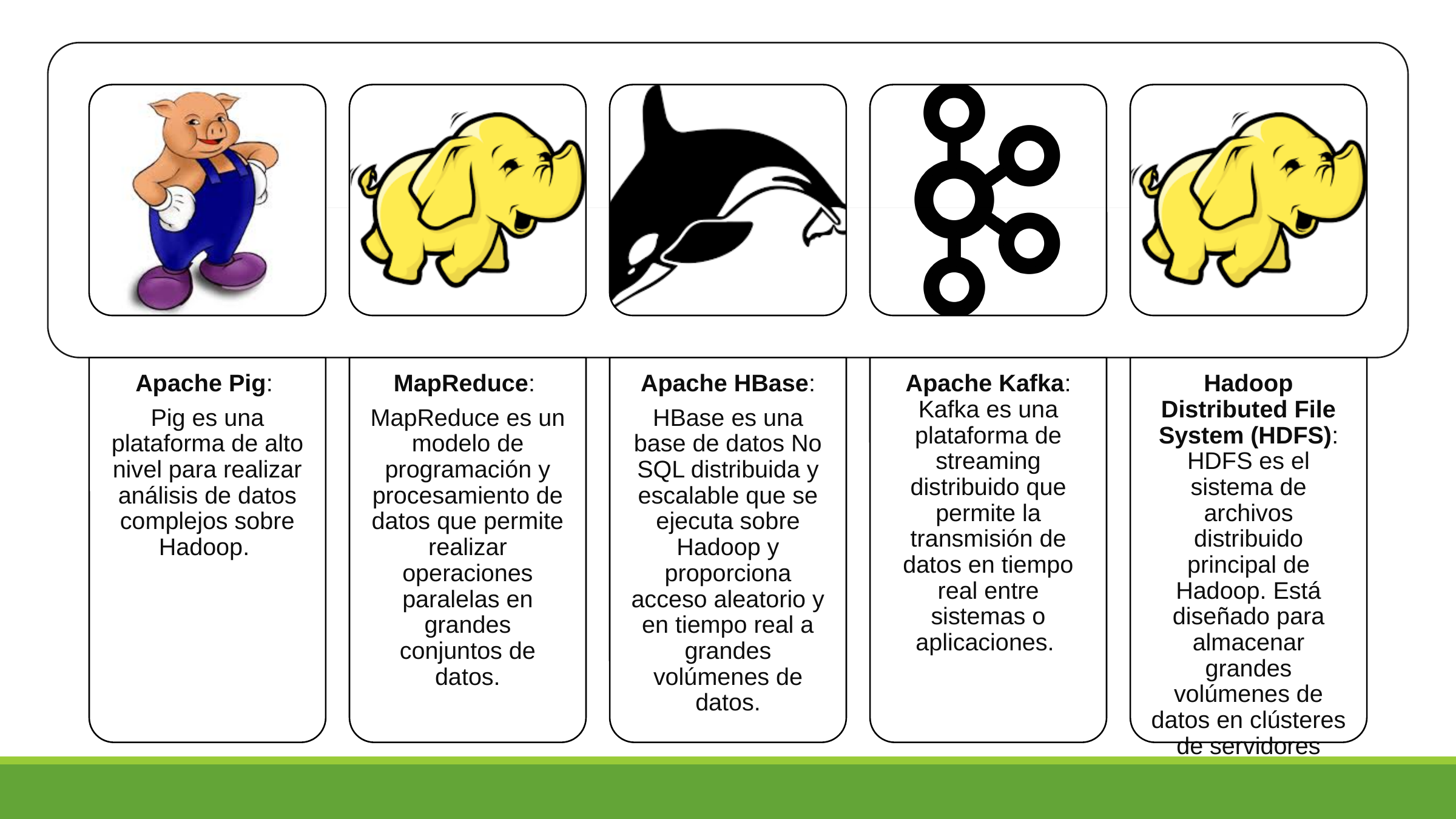

Apache Pig:
Pig es una plataforma de alto nivel para realizar análisis de datos complejos sobre Hadoop.
MapReduce:
MapReduce es un modelo de programación y procesamiento de datos que permite realizar operaciones paralelas en grandes conjuntos de datos.
Apache HBase:
HBase es una base de datos No SQL distribuida y escalable que se ejecuta sobre Hadoop y proporciona acceso aleatorio y en tiempo real a grandes volúmenes de datos.
Apache Kafka: Kafka es una plataforma de streaming distribuido que permite la transmisión de datos en tiempo real entre sistemas o aplicaciones.
Hadoop Distributed File System (HDFS): HDFS es el sistema de archivos distribuido principal de Hadoop. Está diseñado para almacenar grandes volúmenes de datos en clústeres de servidores